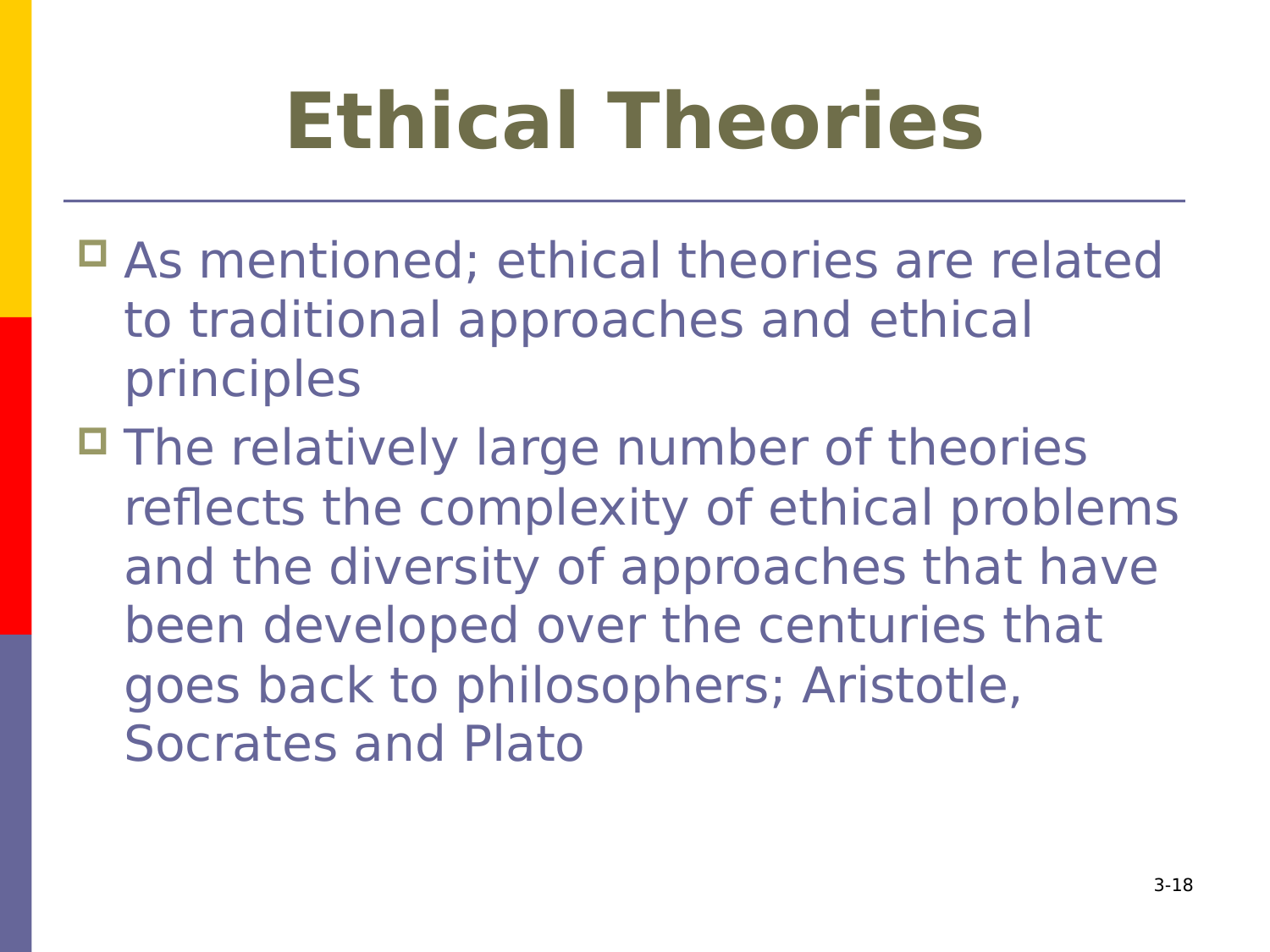

# Ethical Theories
As mentioned; ethical theories are related to traditional approaches and ethical principles
The relatively large number of theories reflects the complexity of ethical problems and the diversity of approaches that have been developed over the centuries that goes back to philosophers; Aristotle, Socrates and Plato
3-18